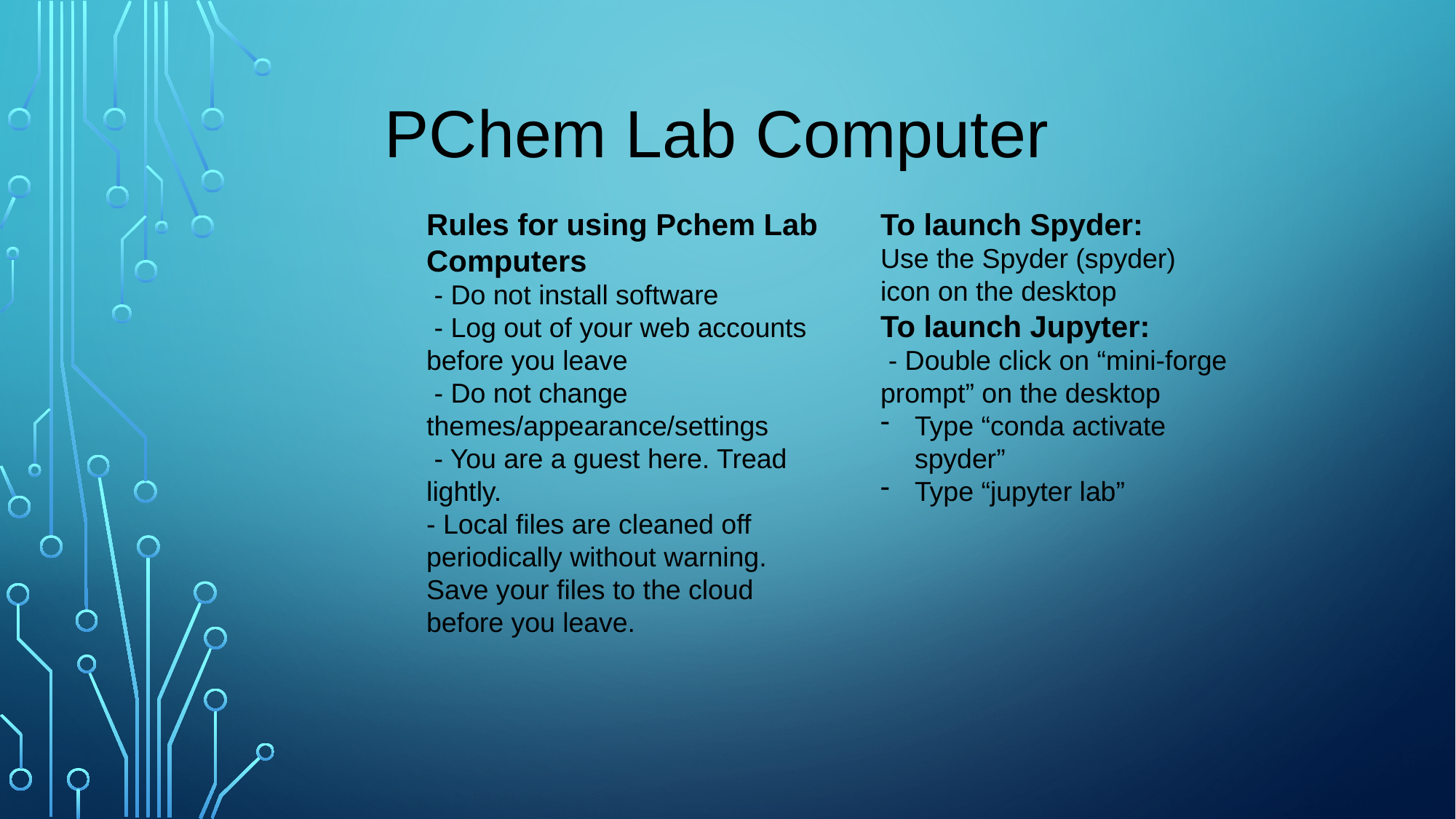

PChem Lab Computer
To launch Spyder:
Use the Spyder (spyder) icon on the desktop
To launch Jupyter:
 - Double click on “mini-forge prompt” on the desktop
Type “conda activate spyder”
Type “jupyter lab”
Rules for using Pchem Lab Computers
 - Do not install software
 - Log out of your web accounts before you leave
 - Do not change themes/appearance/settings
 - You are a guest here. Tread lightly.
- Local files are cleaned off periodically without warning. Save your files to the cloud before you leave.